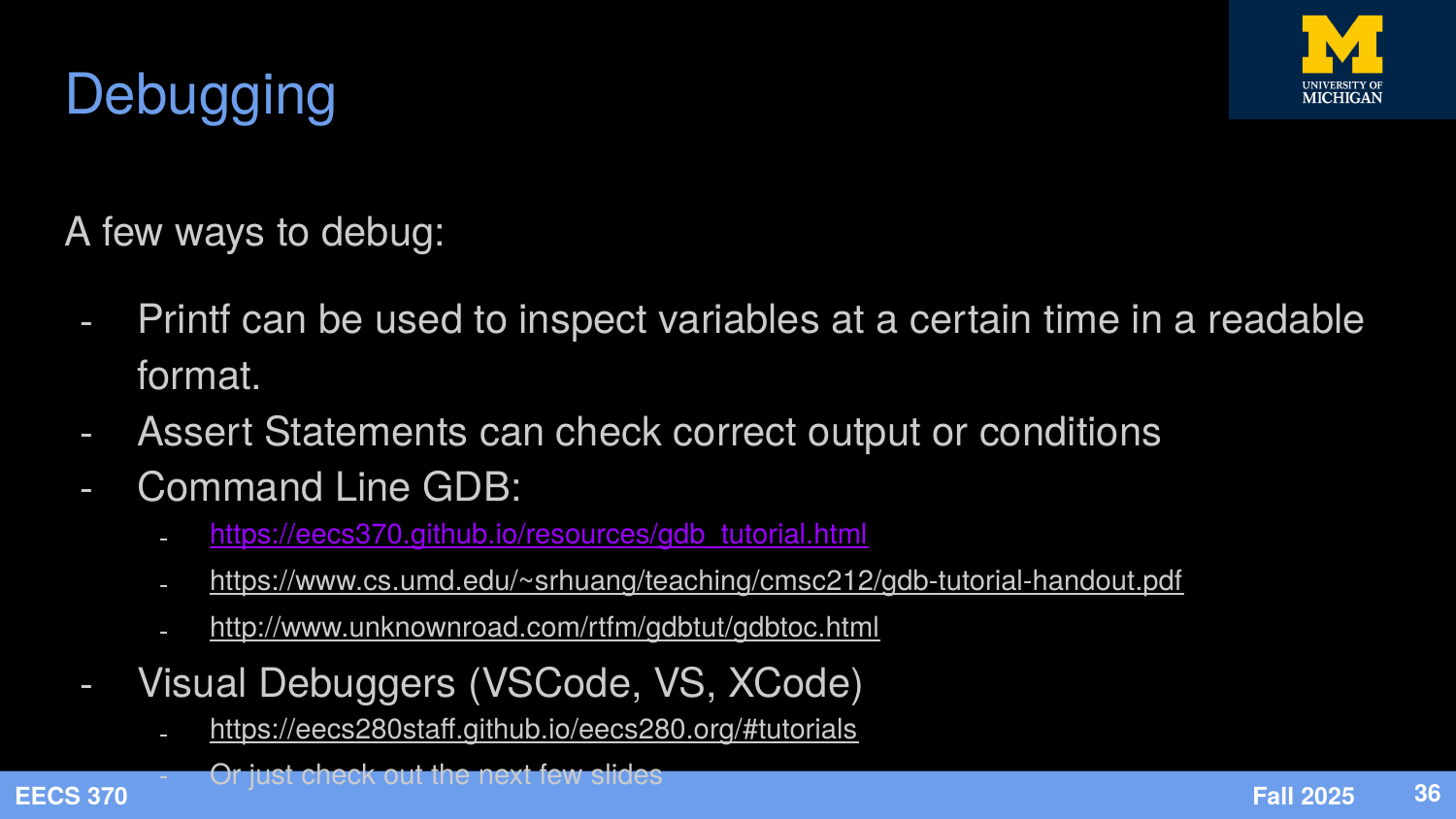

# Debugging
A few ways to debug:
Printf can be used to inspect variables at a certain time in a readable format.
Assert Statements can check correct output or conditions
Command Line GDB:
https://eecs370.github.io/resources/gdb_tutorial.html
https://www.cs.umd.edu/~srhuang/teaching/cmsc212/gdb-tutorial-handout.pdf
http://www.unknownroad.com/rtfm/gdbtut/gdbtoc.html
Visual Debuggers (VSCode, VS, XCode)
https://eecs280staff.github.io/eecs280.org/#tutorials
Or just check out the next few slides